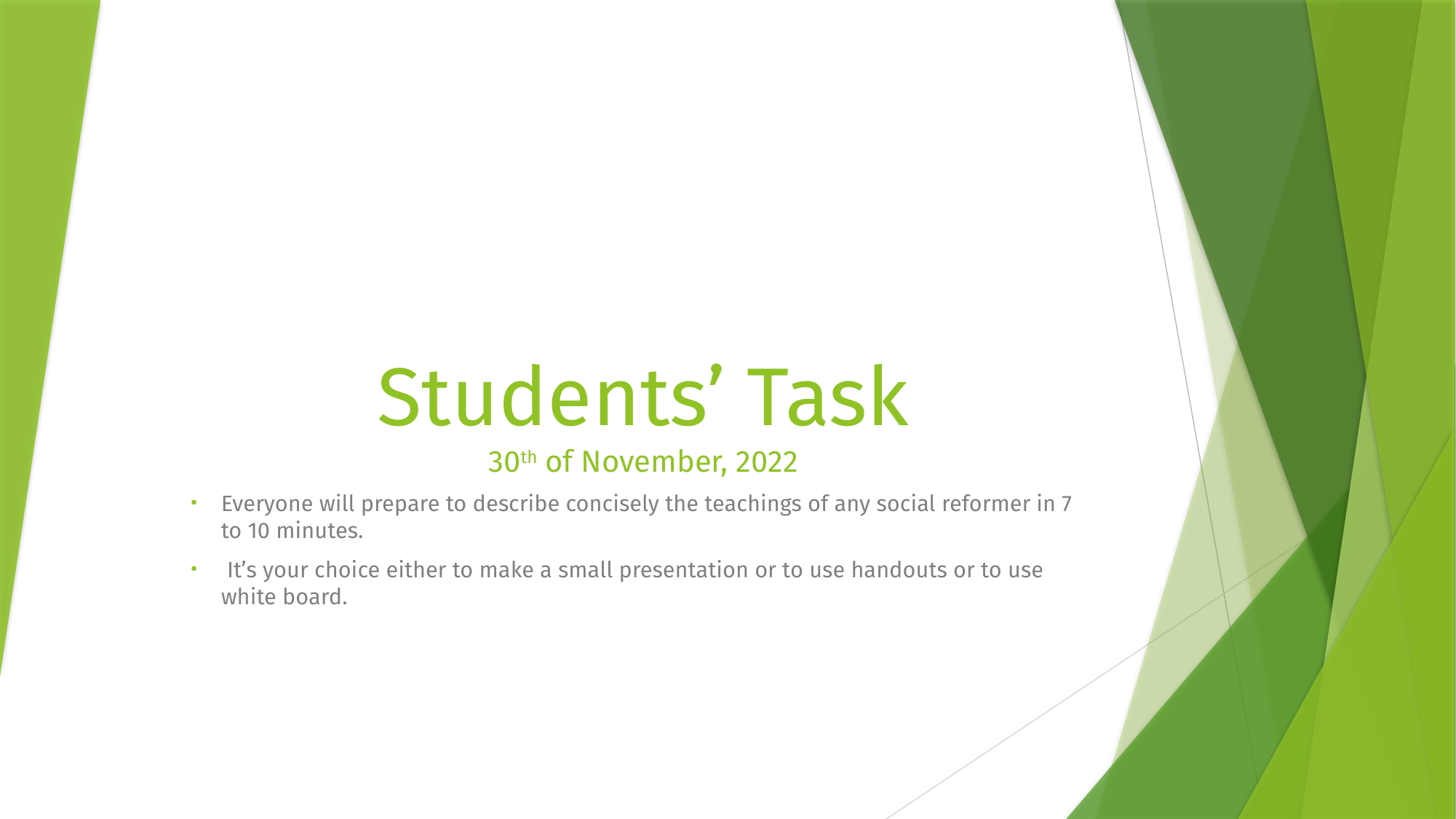

# Students’ Task 30th of November, 2022
Everyone will prepare to describe concisely the teachings of any social reformer in 7 to 10 minutes.
 It’s your choice either to make a small presentation or to use handouts or to use white board.